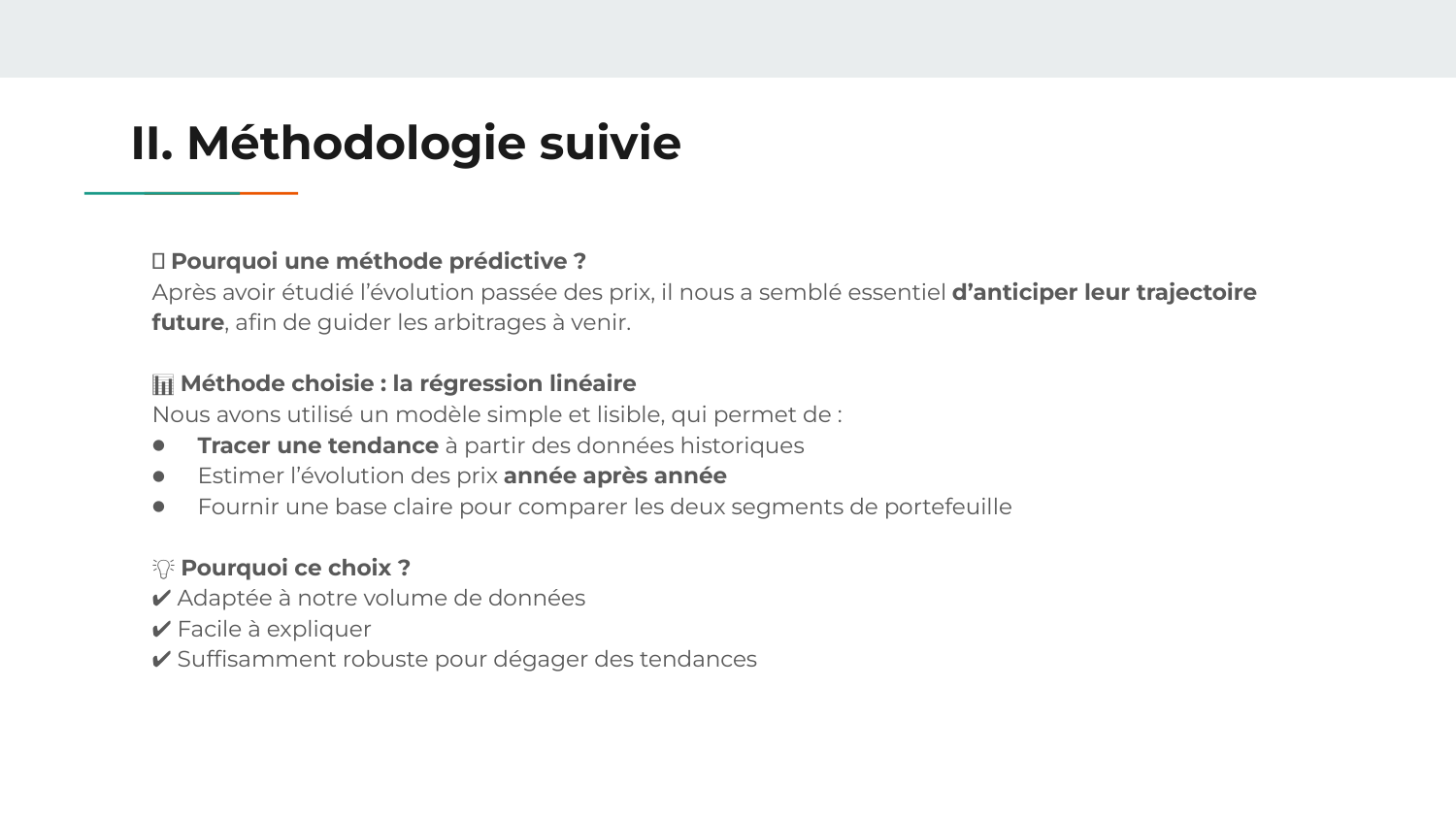

# II. Méthodologie suivie

🧩 Pourquoi une méthode prédictive ?
Après avoir étudié l’évolution passée des prix, il nous a semblé essentiel d’anticiper leur trajectoire future, afin de guider les arbitrages à venir.

📊 Méthode choisie : la régression linéaire
Nous avons utilisé un modèle simple et lisible, qui permet de :
Tracer une tendance à partir des données historiques
Estimer l’évolution des prix année après année
Fournir une base claire pour comparer les deux segments de portefeuille

💡 Pourquoi ce choix ?
✔️ Adaptée à notre volume de données
✔️ Facile à expliquer
✔️ Suffisamment robuste pour dégager des tendances